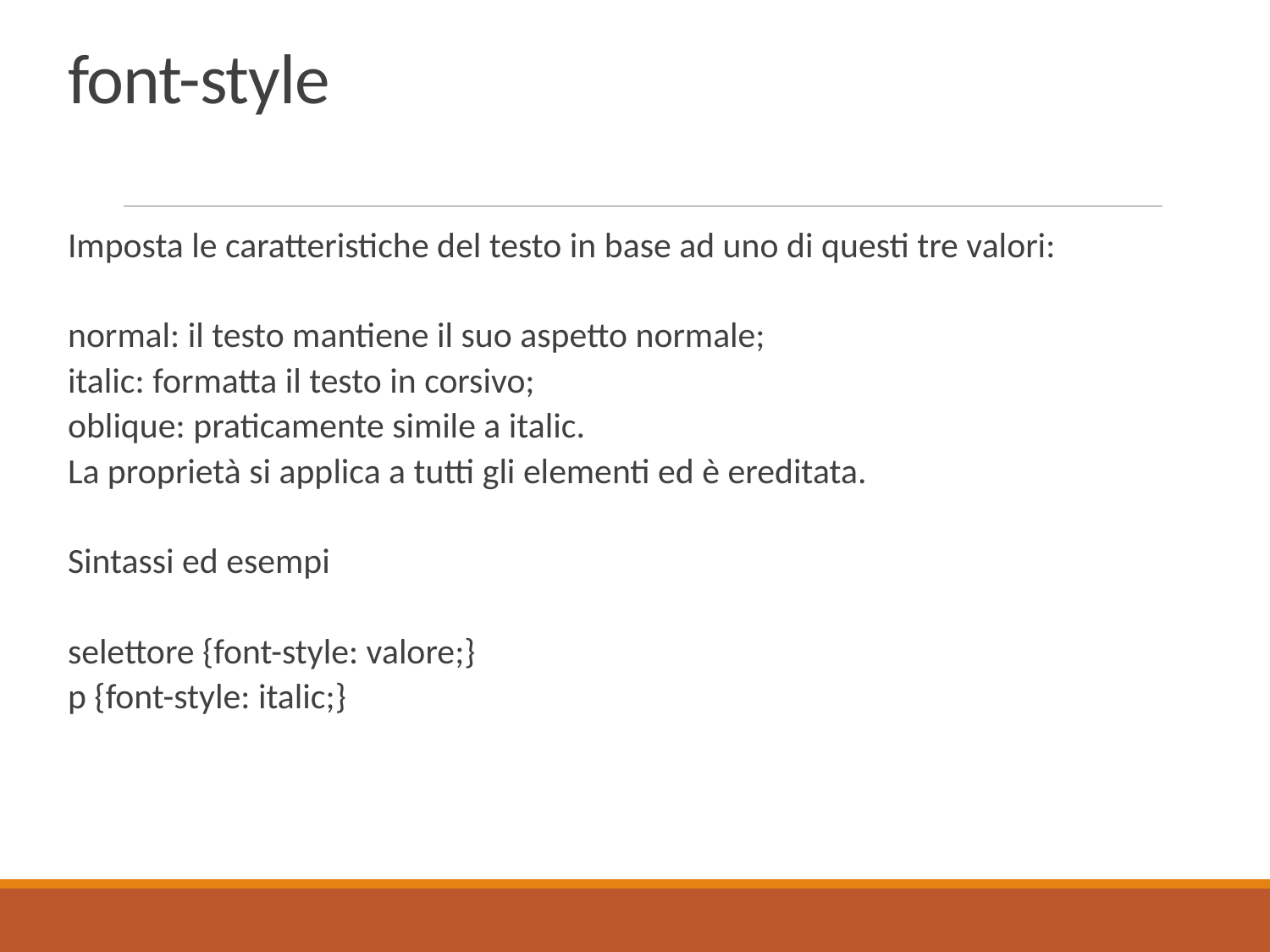

# font-style
Imposta le caratteristiche del testo in base ad uno di questi tre valori:

normal: il testo mantiene il suo aspetto normale;
italic: formatta il testo in corsivo;
oblique: praticamente simile a italic.
La proprietà si applica a tutti gli elementi ed è ereditata.

Sintassi ed esempi

selettore {font-style: valore;}
p {font-style: italic;}